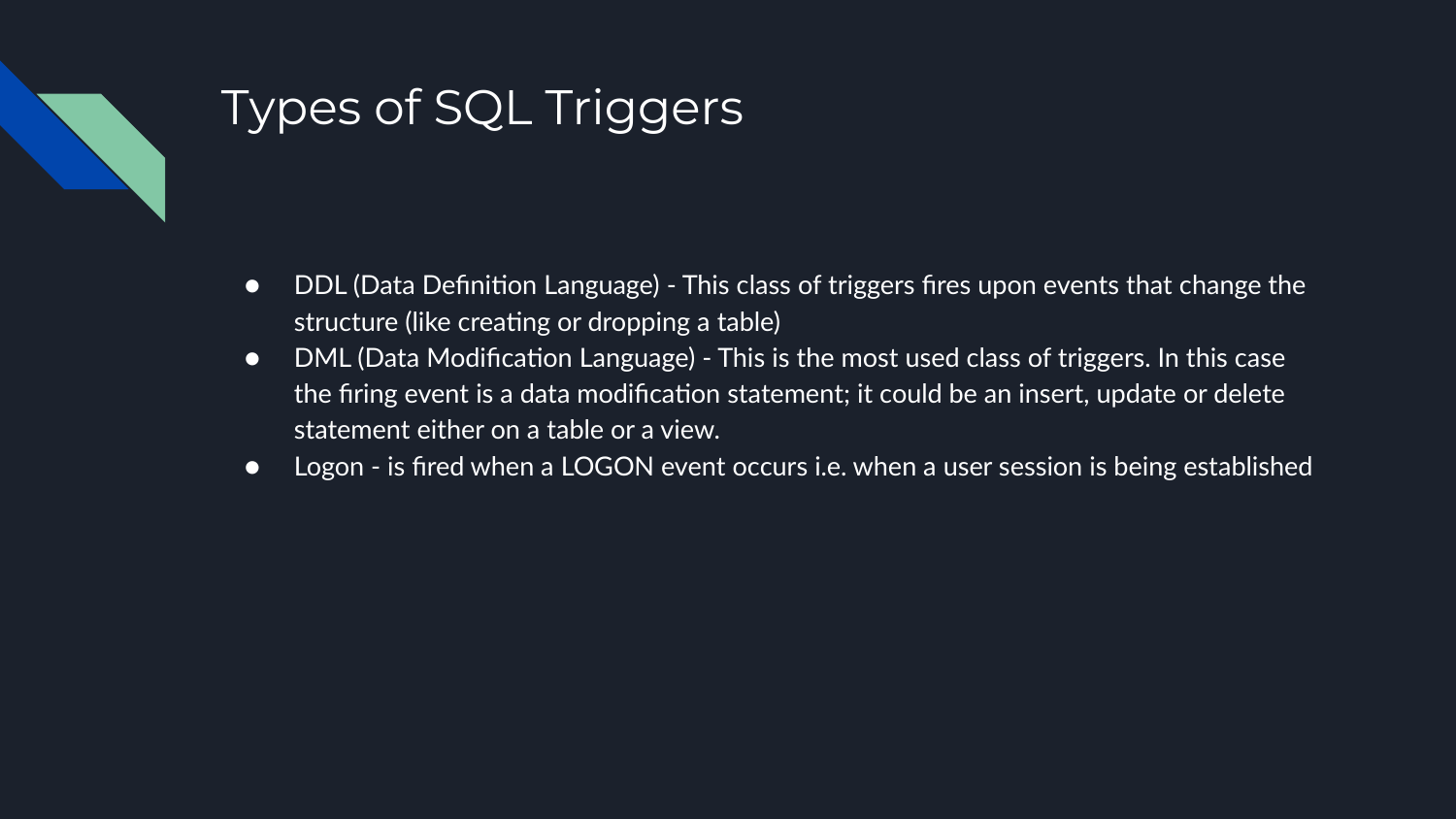

# Types of SQL Triggers
DDL (Data Definition Language) - This class of triggers fires upon events that change the structure (like creating or dropping a table)
DML (Data Modification Language) - This is the most used class of triggers. In this case the firing event is a data modification statement; it could be an insert, update or delete statement either on a table or a view.
Logon - is fired when a LOGON event occurs i.e. when a user session is being established